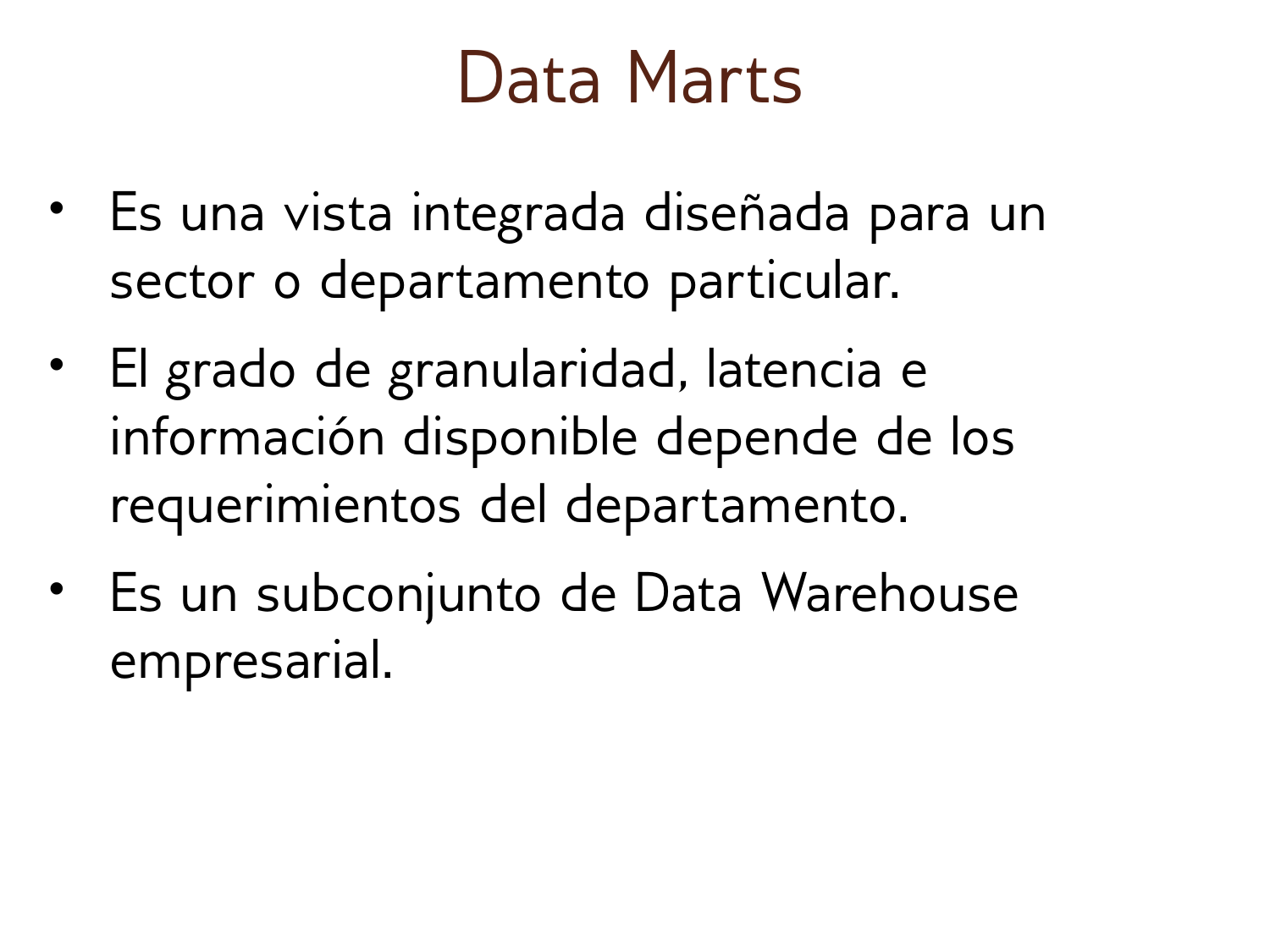

Data Marts
Es una vista integrada diseñada para un sector o departamento particular.
El grado de granularidad, latencia e información disponible depende de los requerimientos del departamento.
Es un subconjunto de Data Warehouse empresarial.